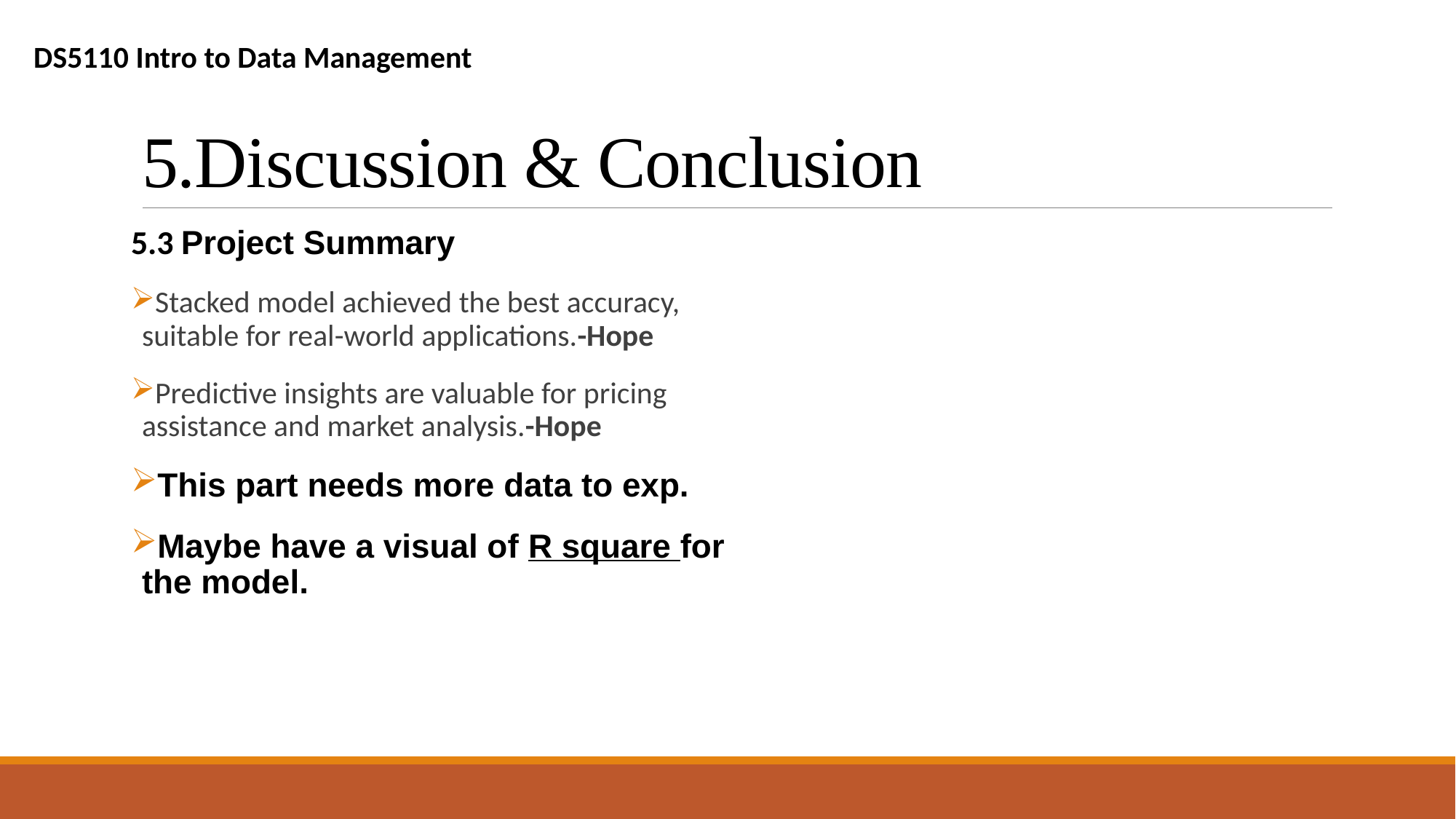

DS5110 Intro to Data Management
# 5.Discussion & Conclusion
5.3 Project Summary
Stacked model achieved the best accuracy, suitable for real-world applications.-Hope
Predictive insights are valuable for pricing assistance and market analysis.-Hope
This part needs more data to exp.
Maybe have a visual of R square for the model.